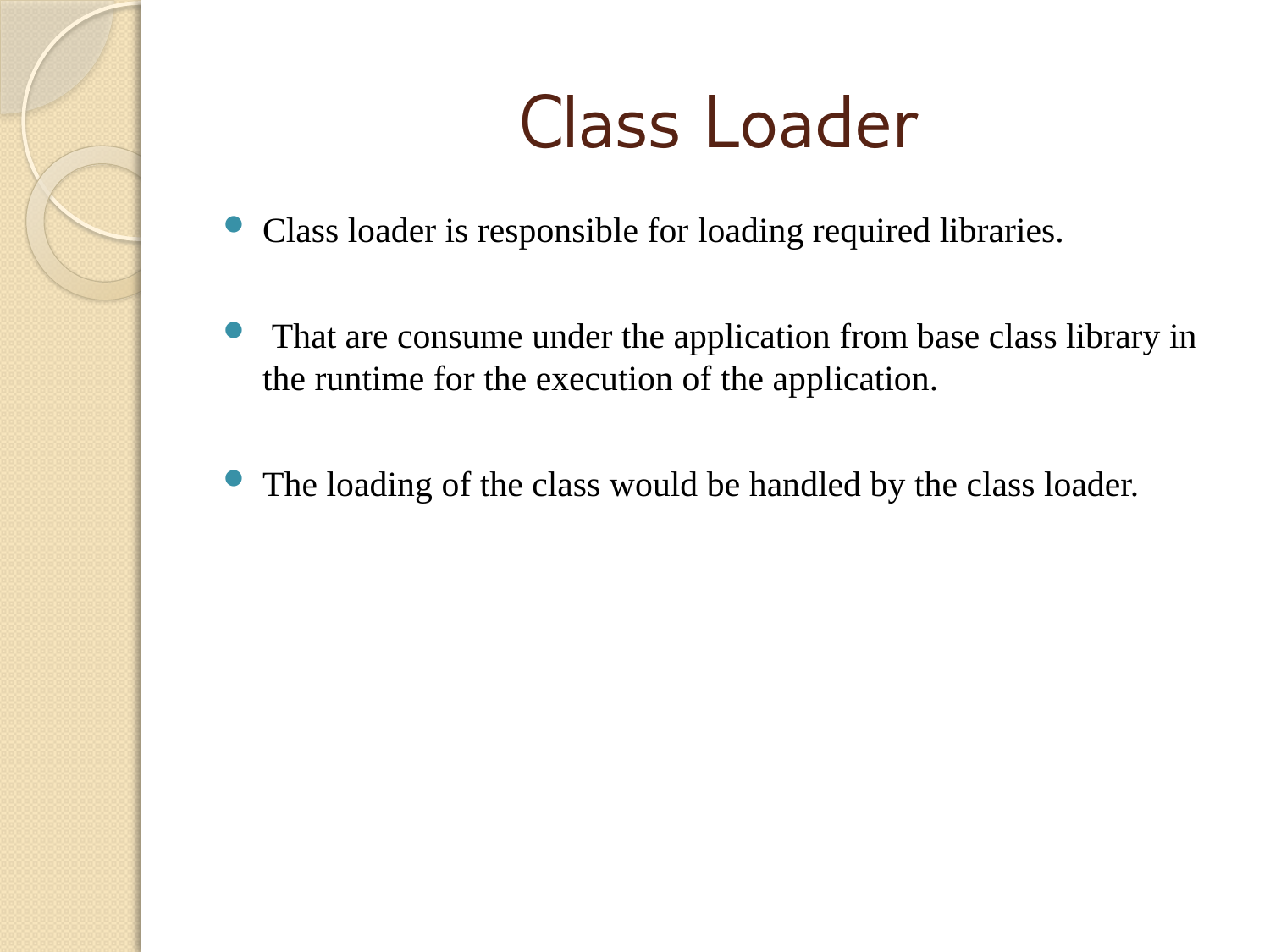

# Class Loader
Class loader is responsible for loading required libraries.

 That are consume under the application from base class library in the runtime for the execution of the application.

The loading of the class would be handled by the class loader.